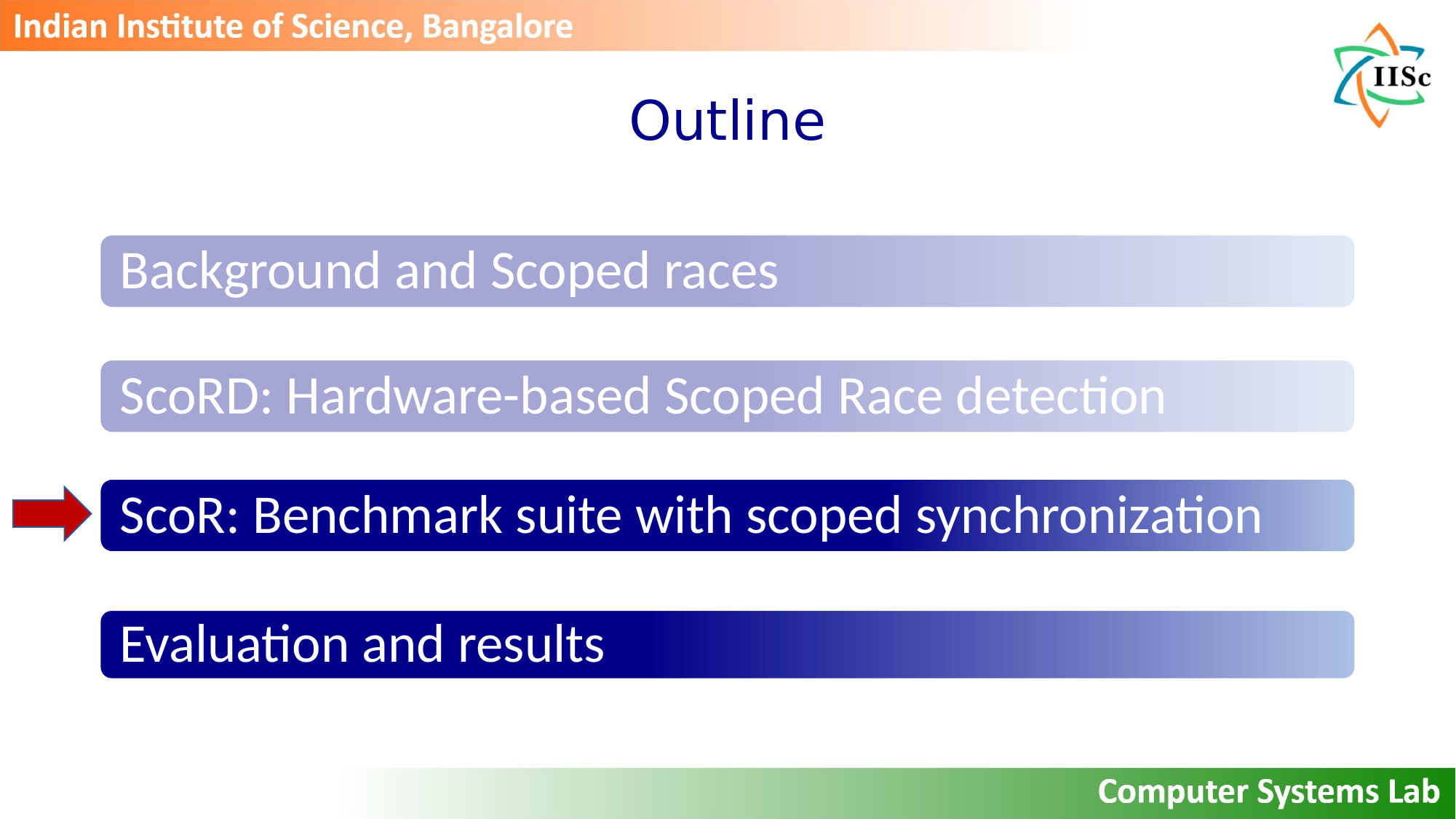

# Outline

Background and Scoped races
ScoRD: Hardware-based Scoped Race detection
ScoR: Benchmark suite with scoped synchronization
Evaluation and results